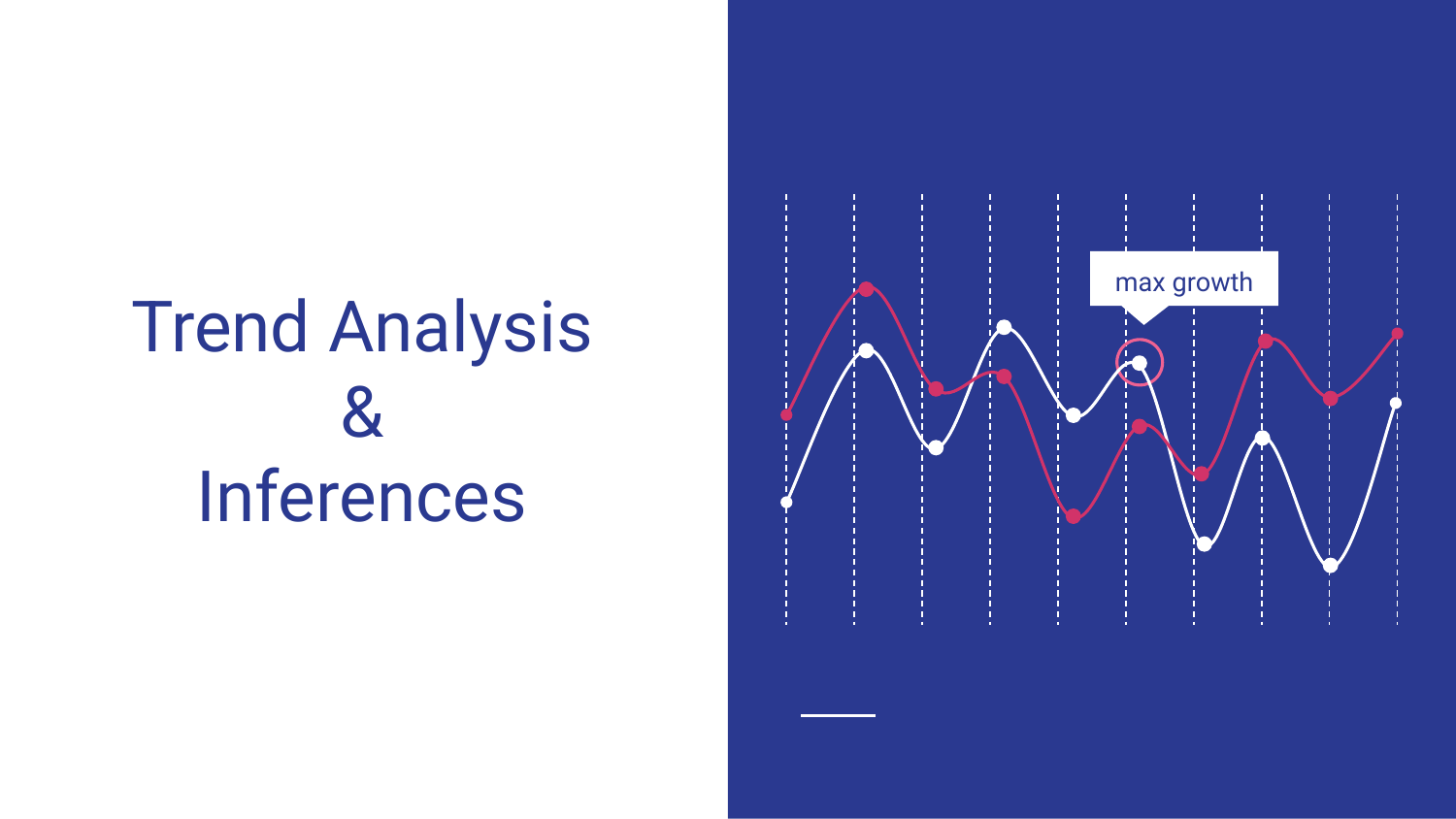

max growth

# Trend Analysis
&
Inferences